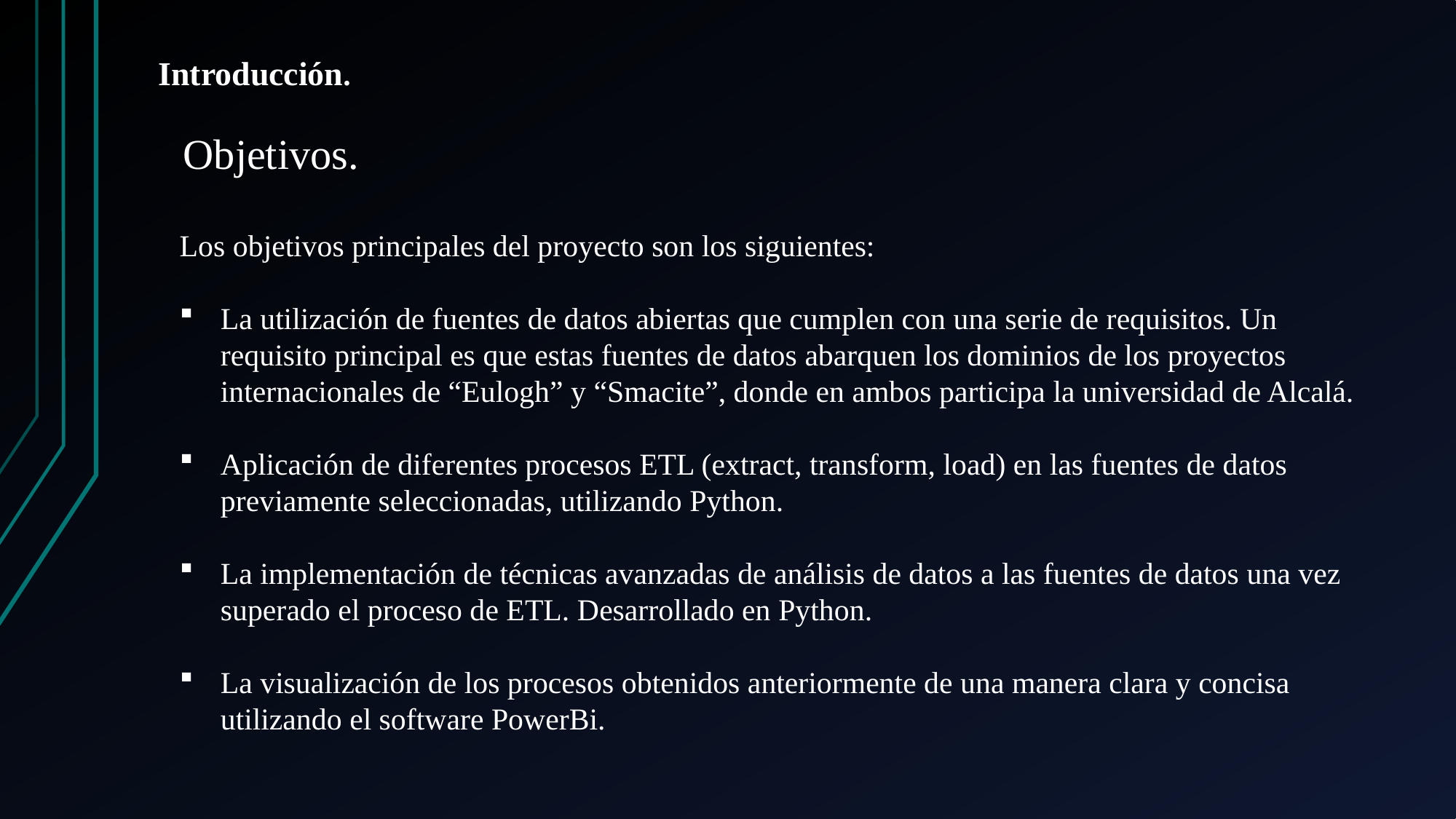

# Introducción.
Objetivos.
Los objetivos principales del proyecto son los siguientes:

La utilización de fuentes de datos abiertas que cumplen con una serie de requisitos. Un requisito principal es que estas fuentes de datos abarquen los dominios de los proyectos internacionales de “Eulogh” y “Smacite”, donde en ambos participa la universidad de Alcalá.

Aplicación de diferentes procesos ETL (extract, transform, load) en las fuentes de datos previamente seleccionadas, utilizando Python.

La implementación de técnicas avanzadas de análisis de datos a las fuentes de datos una vez superado el proceso de ETL. Desarrollado en Python.

La visualización de los procesos obtenidos anteriormente de una manera clara y concisa utilizando el software PowerBi.